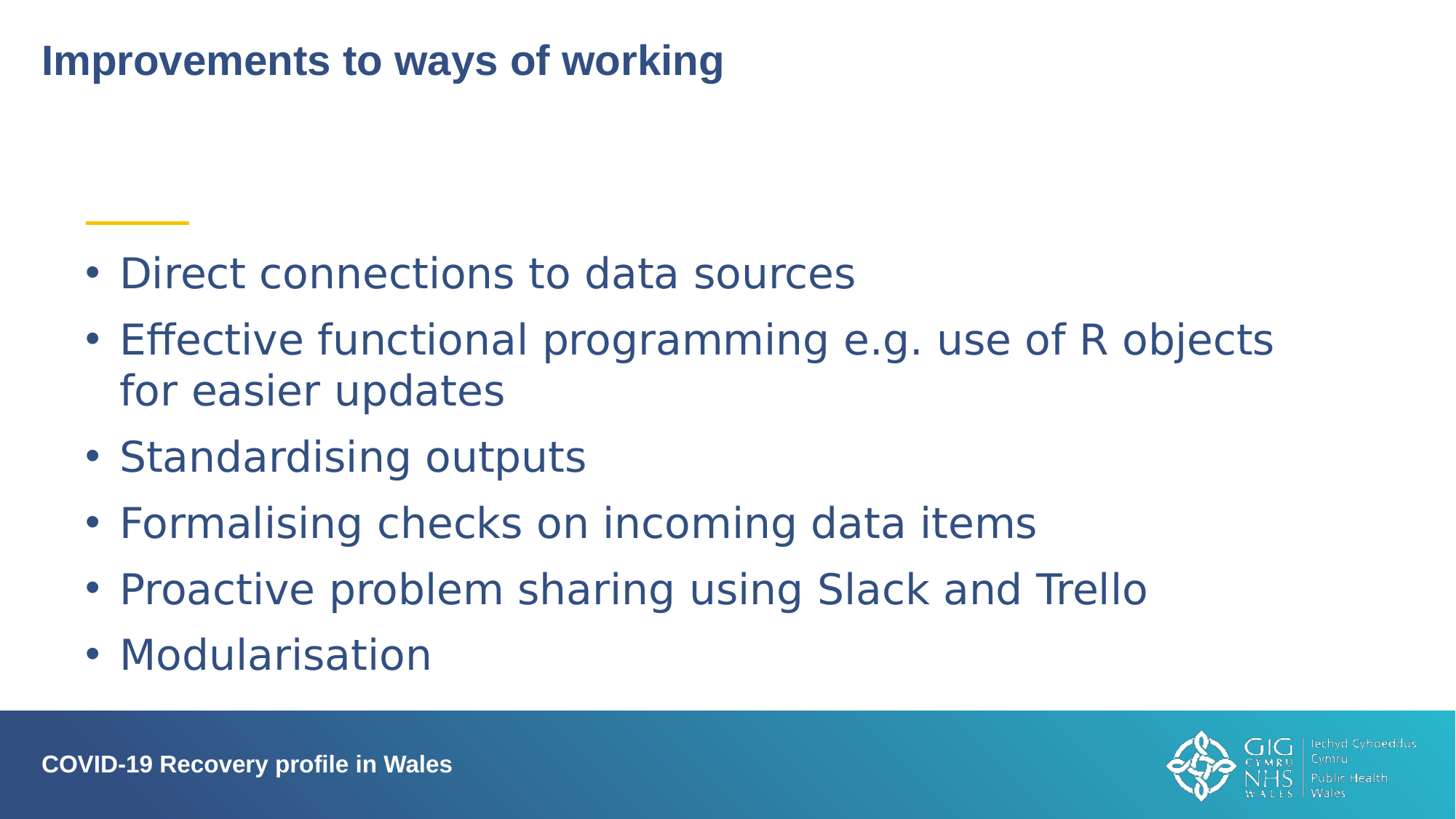

Improvements to ways of working
Direct connections to data sources
Effective functional programming e.g. use of R objects for easier updates
Standardising outputs
Formalising checks on incoming data items
Proactive problem sharing using Slack and Trello
Modularisation
COVID-19 Recovery profile in Wales